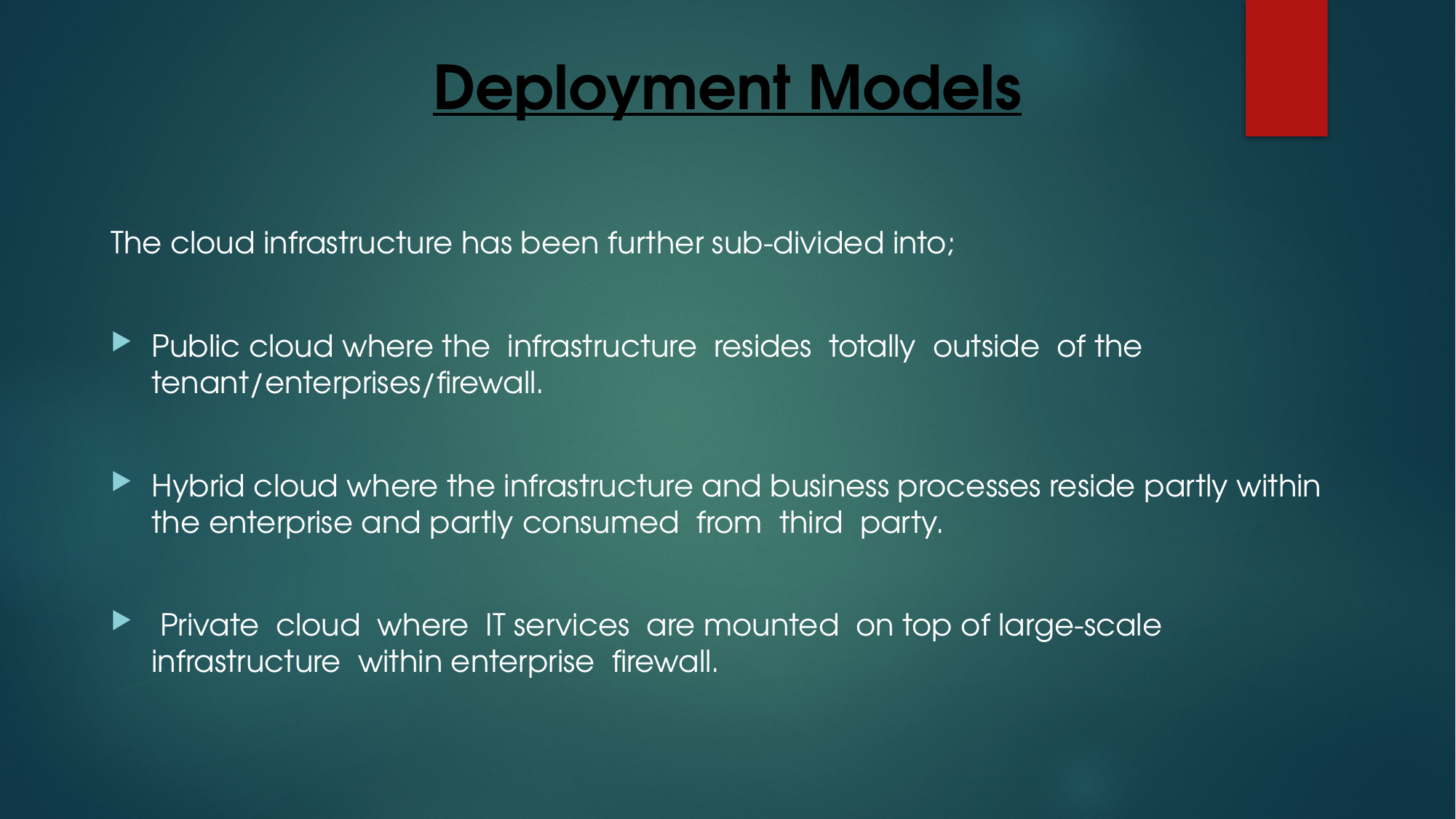

# Deployment Models
The cloud infrastructure has been further sub-divided into;

Public cloud where the  infrastructure  resides  totally  outside  of the tenant/enterprises/firewall.

Hybrid cloud where the infrastructure and business processes reside partly within the enterprise and partly consumed  from  third  party.

 Private  cloud  where  IT services  are mounted  on top of large-scale  infrastructure  within enterprise  firewall.